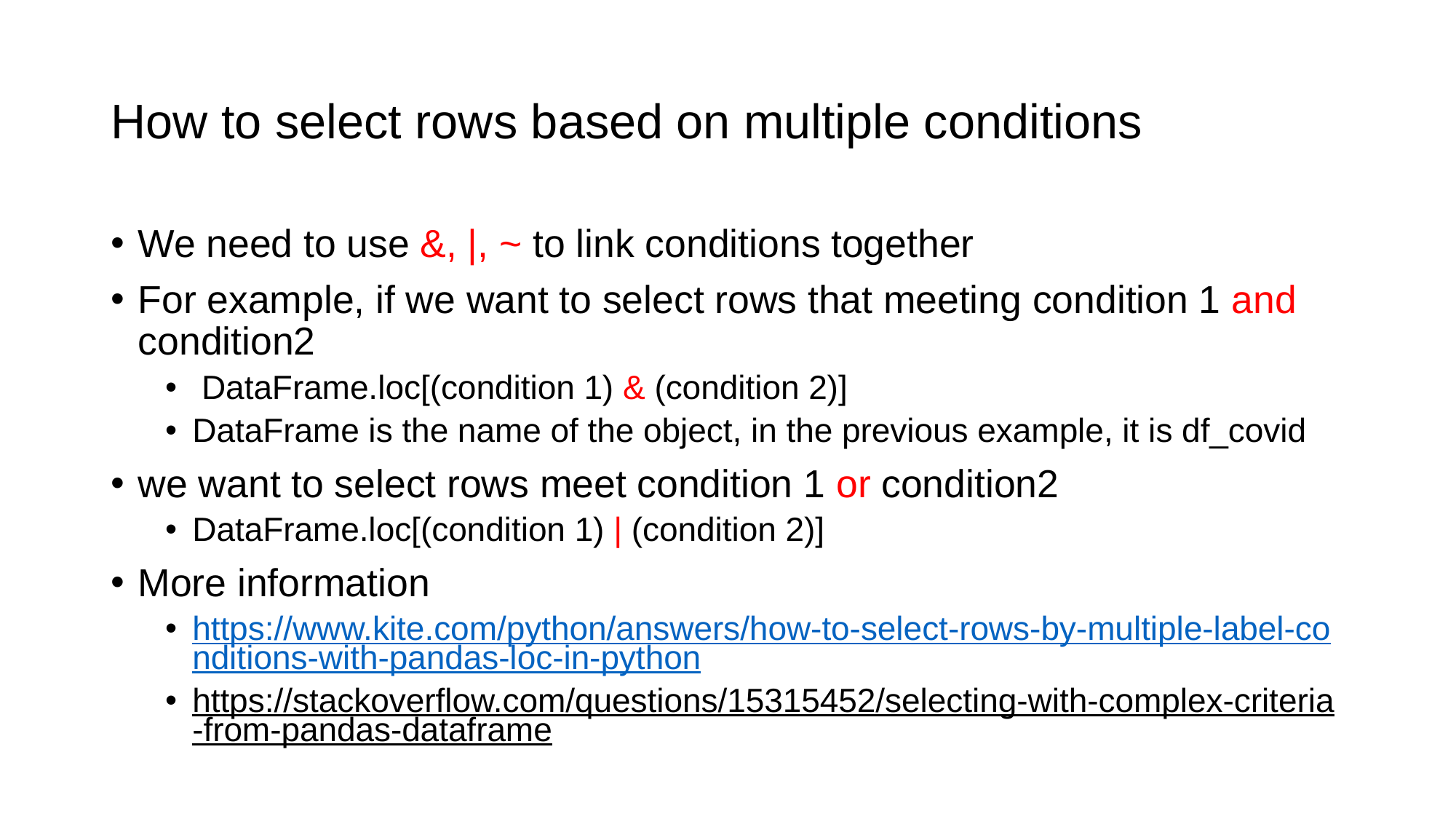

# How to select rows based on multiple conditions
We need to use &, |, ~ to link conditions together
For example, if we want to select rows that meeting condition 1 and condition2
 DataFrame.loc[(condition 1) & (condition 2)]
DataFrame is the name of the object, in the previous example, it is df_covid
we want to select rows meet condition 1 or condition2
DataFrame.loc[(condition 1) | (condition 2)]
More information
https://www.kite.com/python/answers/how-to-select-rows-by-multiple-label-conditions-with-pandas-loc-in-python
https://stackoverflow.com/questions/15315452/selecting-with-complex-criteria-from-pandas-dataframe